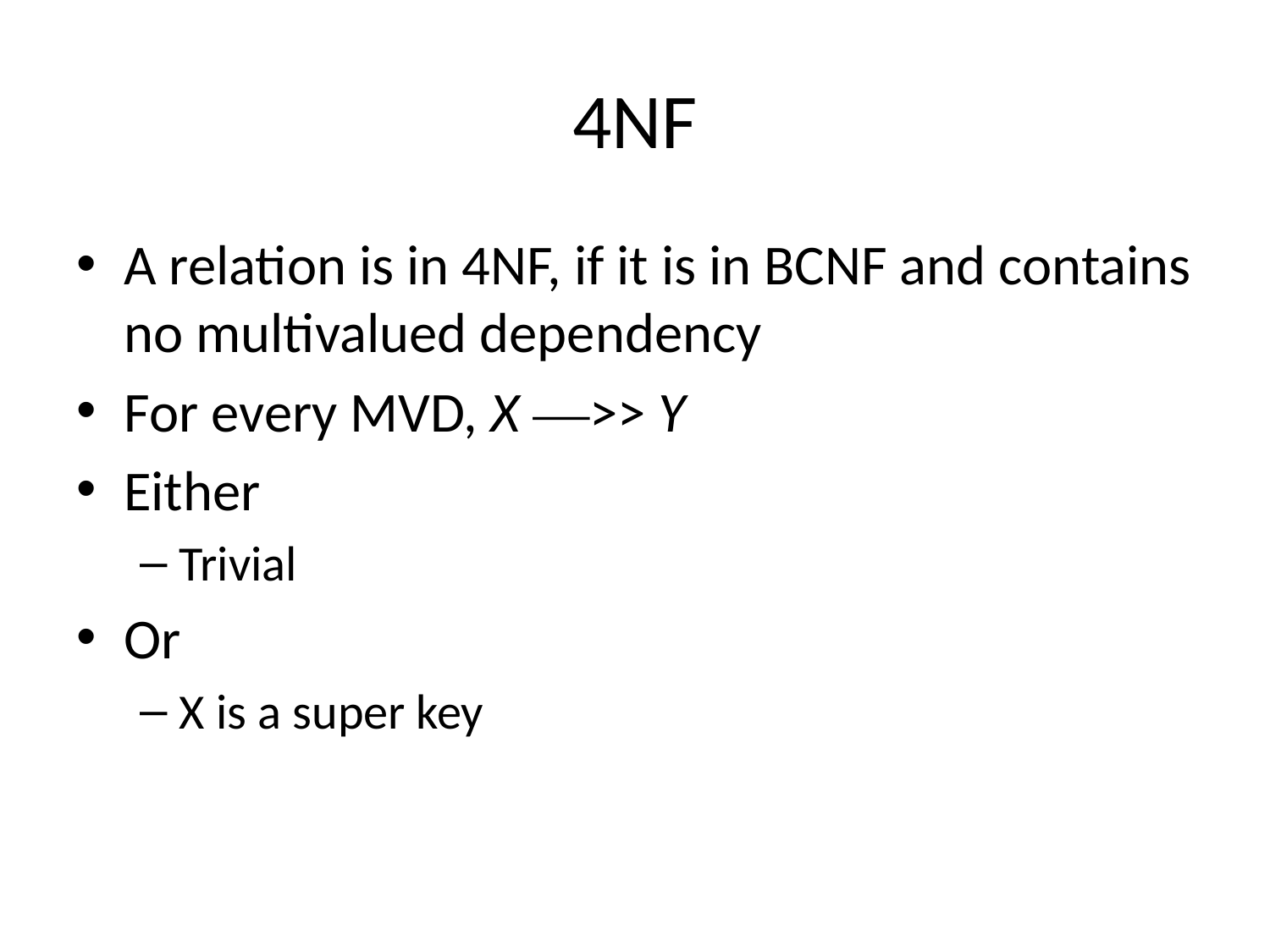

# 4NF
A relation is in 4NF, if it is in BCNF and contains no multivalued dependency
For every MVD, X —>> Y
Either
Trivial
Or
X is a super key